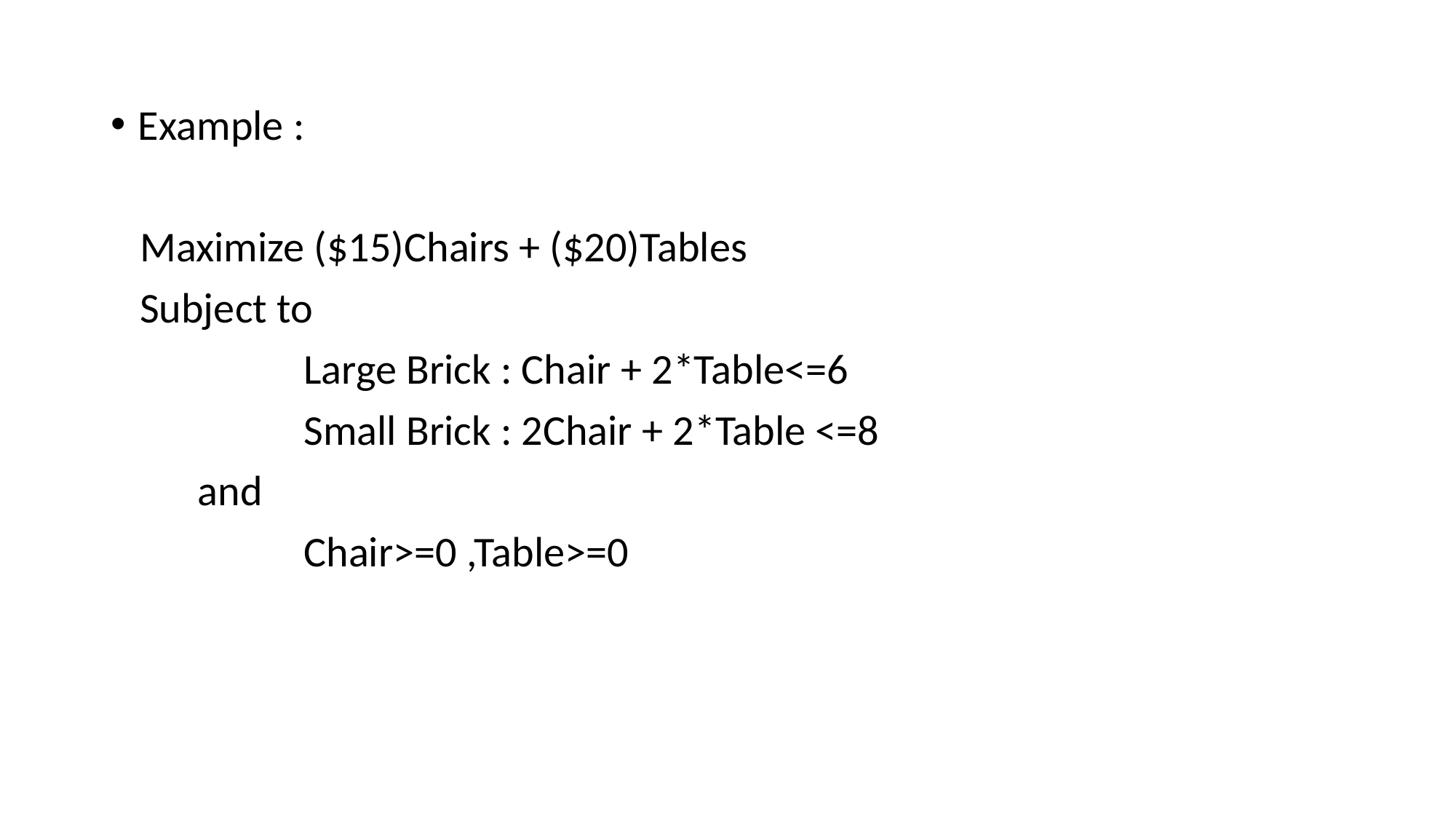

Example :

   Maximize ($15)Chairs + ($20)Tables
   Subject to
                    Large Brick : Chair + 2*Table<=6
                    Small Brick : 2Chair + 2*Table <=8
         and
                    Chair>=0 ,Table>=0